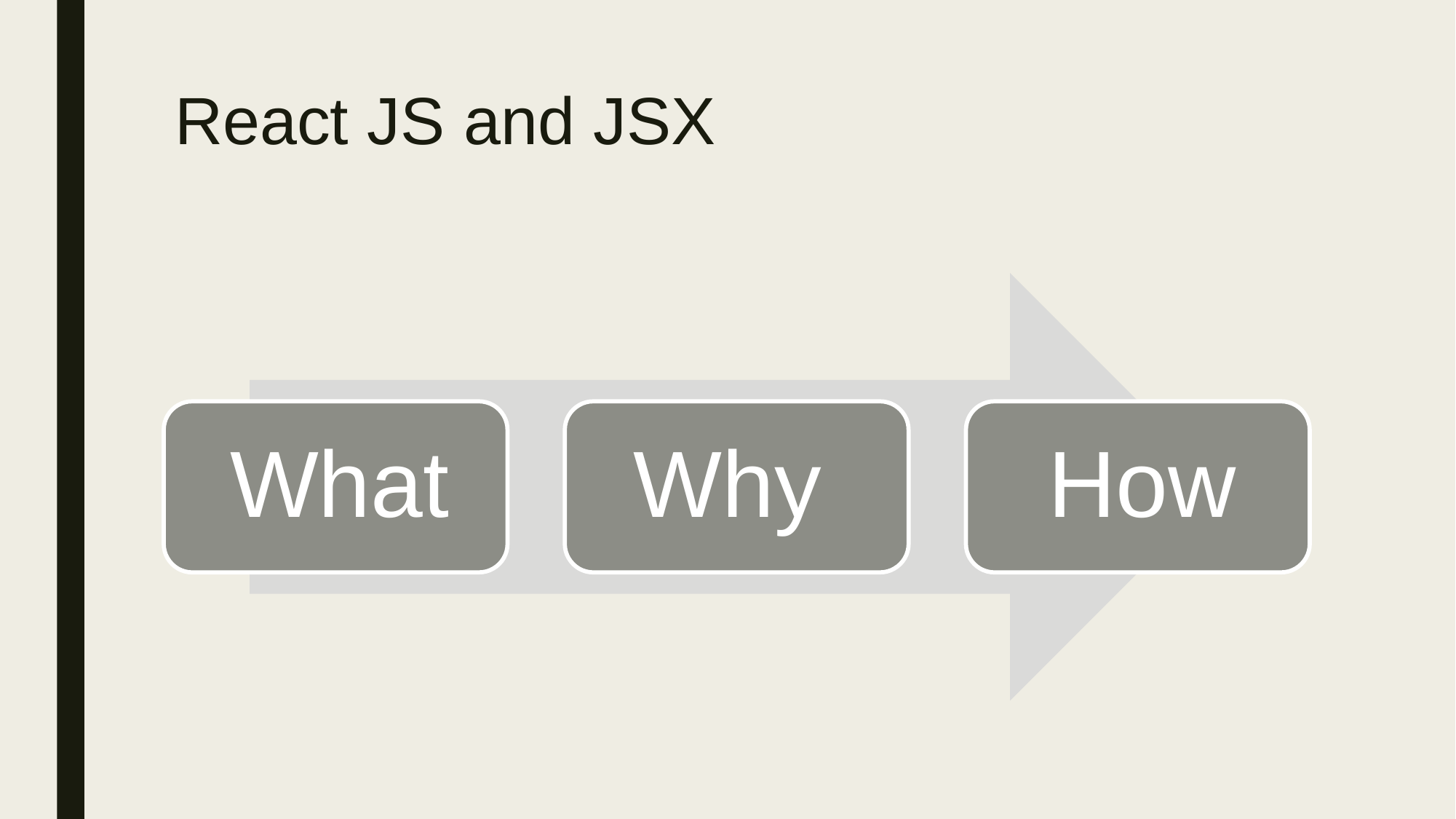

# React JS and JSX
What
Why
How